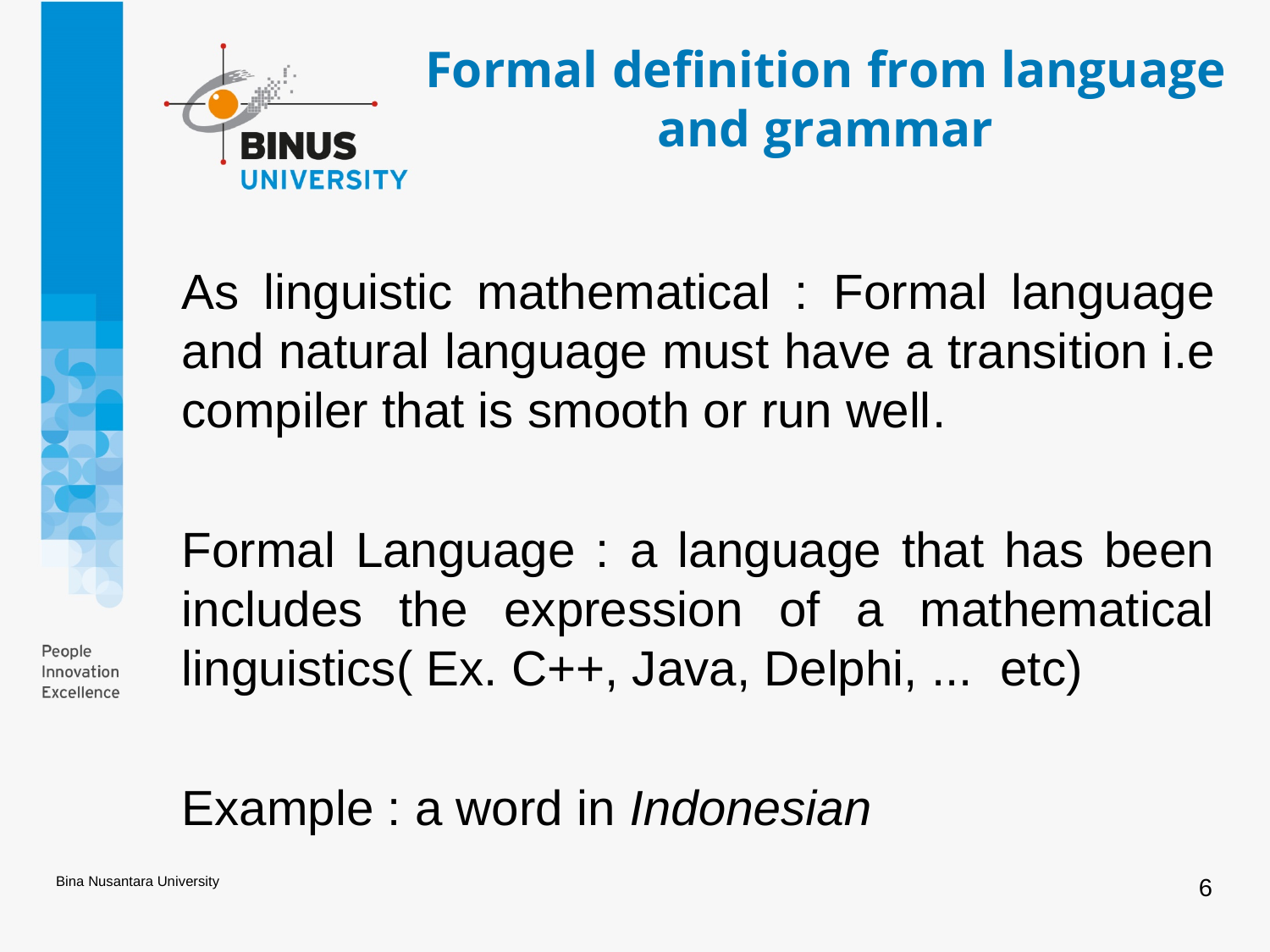

Formal definition from language and grammar
As linguistic mathematical : Formal language and natural language must have a transition i.e compiler that is smooth or run well.

Formal Language : a language that has been includes the expression of a mathematical linguistics( Ex. C++, Java, Delphi, ...  etc)

Example : a word in Indonesian

Bina Nusantara University
6